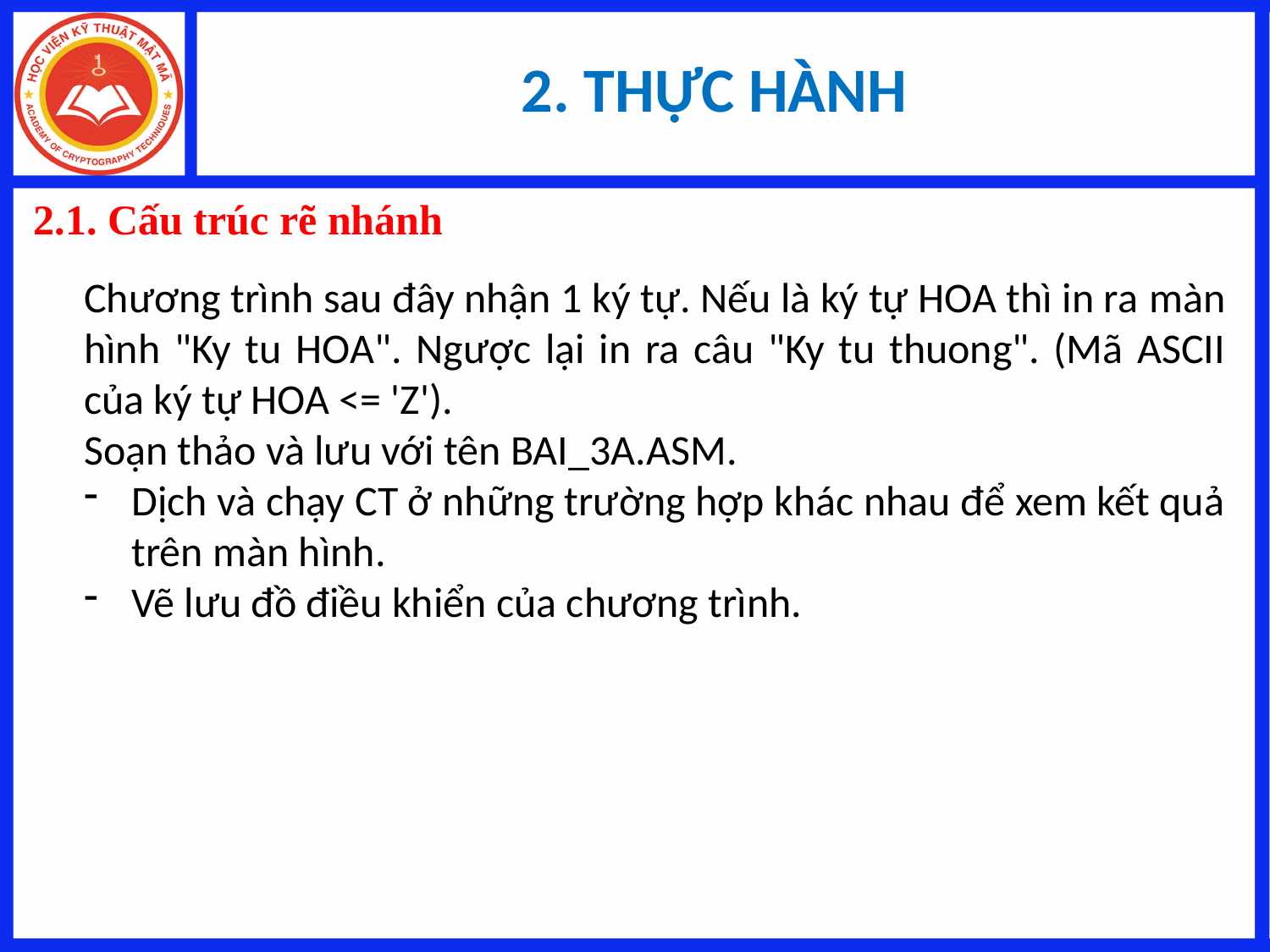

# 2. THỰC HÀNH
2.1. Cấu trúc rẽ nhánh
Chương trình sau đây nhận 1 ký tự. Nếu là ký tự HOA thì in ra màn hình "Ky tu HOA". Ngược lại in ra câu "Ky tu thuong". (Mã ASCII của ký tự HOA <= 'Z').
Soạn thảo và lưu với tên BAI_3A.ASM.
Dịch và chạy CT ở những trường hợp khác nhau để xem kết quả trên màn hình.
Vẽ lưu đồ điều khiển của chương trình.